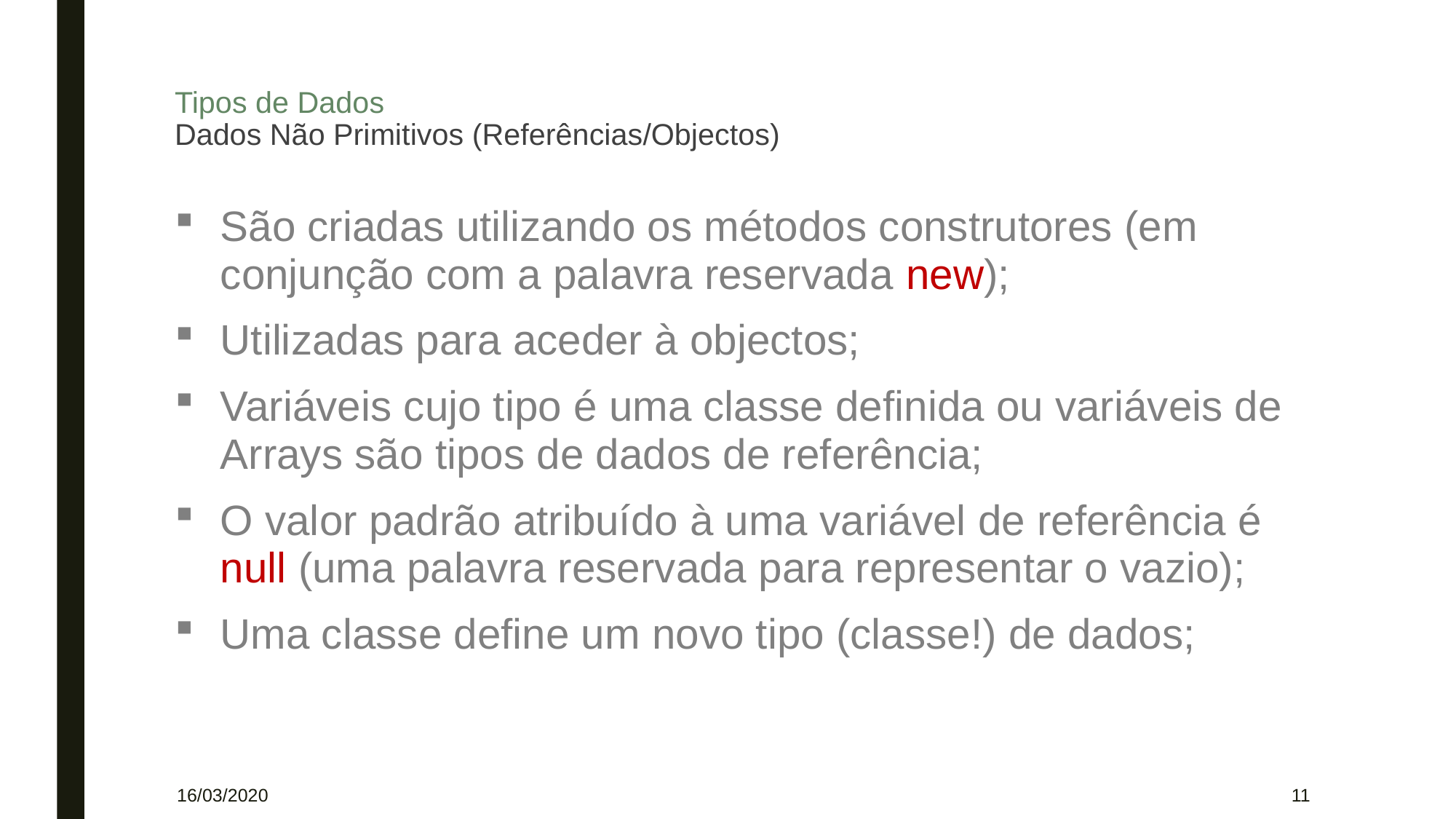

# Tipos de Dados Dados Não Primitivos (Referências/Objectos)
São criadas utilizando os métodos construtores (em conjunção com a palavra reservada new);
Utilizadas para aceder à objectos;
Variáveis cujo tipo é uma classe definida ou variáveis de Arrays são tipos de dados de referência;
O valor padrão atribuído à uma variável de referência é null (uma palavra reservada para representar o vazio);
Uma classe define um novo tipo (classe!) de dados;

16/03/2020
11